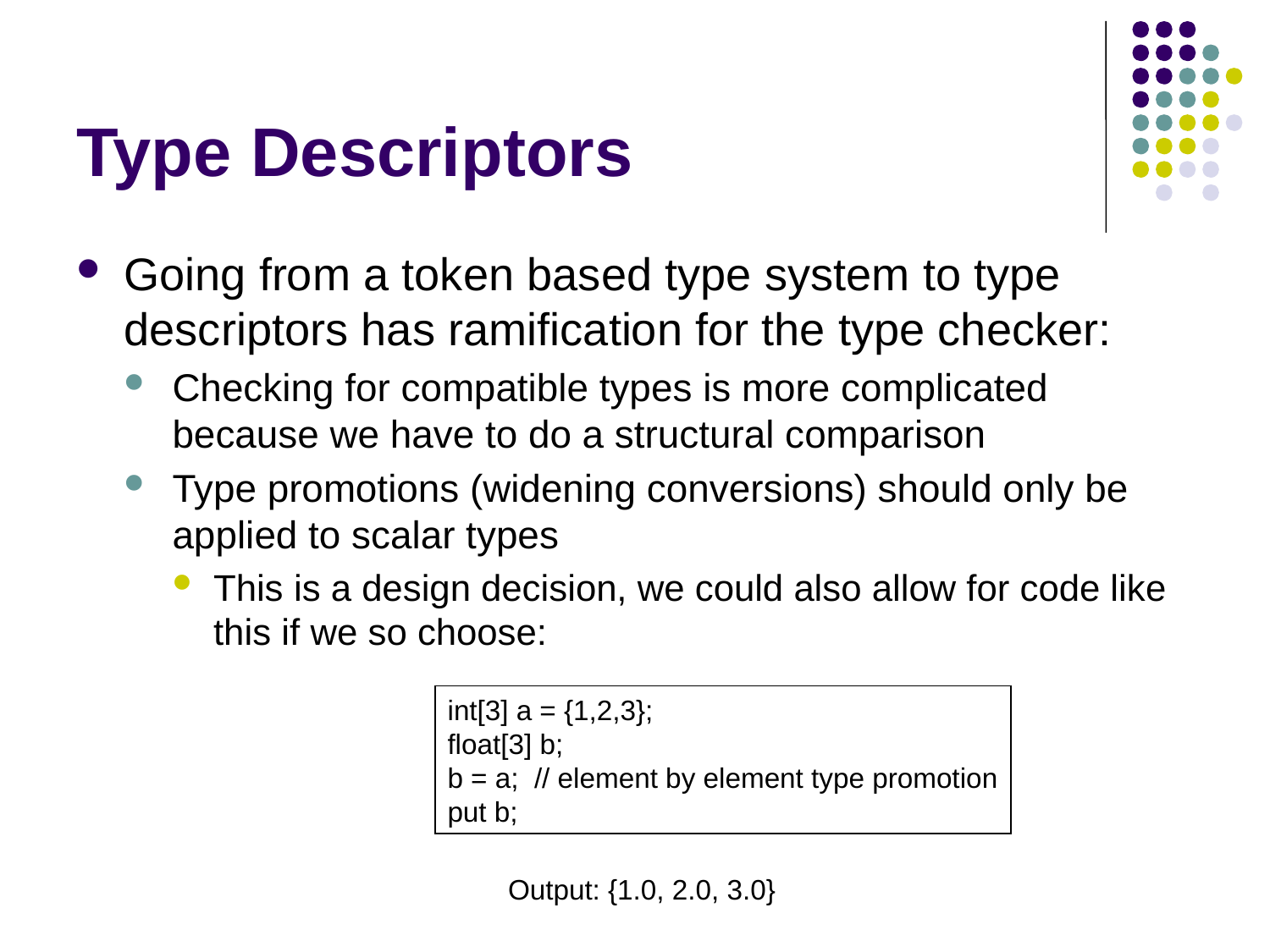

# Type Descriptors
Going from a token based type system to type descriptors has ramification for the type checker:
Checking for compatible types is more complicated because we have to do a structural comparison
Type promotions (widening conversions) should only be applied to scalar types
This is a design decision, we could also allow for code like this if we so choose:
int[3] a = {1,2,3};
float[3] b;
b = a;  // element by element type promotion
put b;
Output: {1.0, 2.0, 3.0}